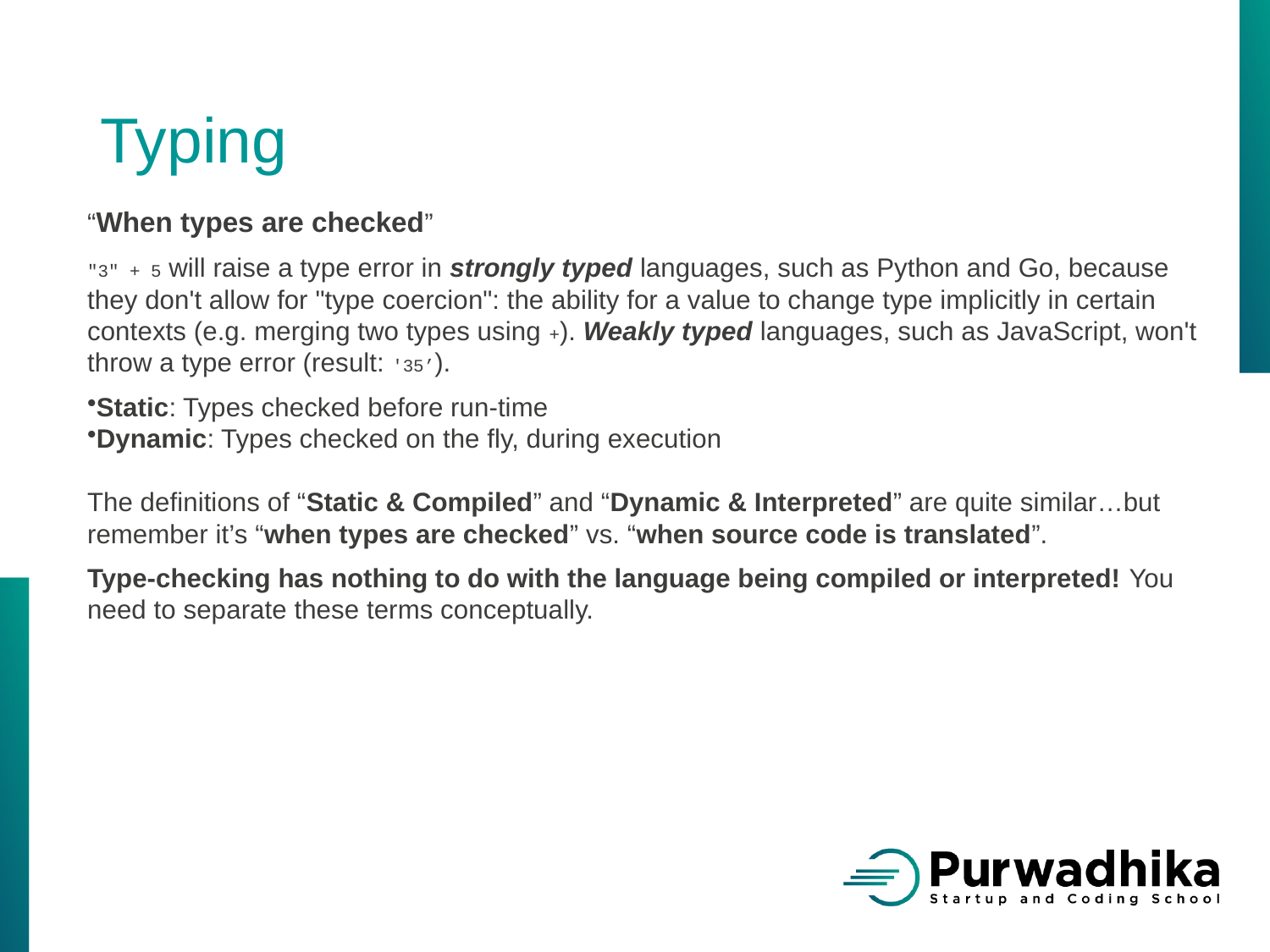

# Typing
“When types are checked”

"3" + 5 will raise a type error in strongly typed languages, such as Python and Go, because they don't allow for "type coercion": the ability for a value to change type implicitly in certain contexts (e.g. merging two types using +). Weakly typed languages, such as JavaScript, won't throw a type error (result: '35’).

Static: Types checked before run-time
Dynamic: Types checked on the fly, during execution

The definitions of “Static & Compiled” and “Dynamic & Interpreted” are quite similar…but remember it’s “when types are checked” vs. “when source code is translated”.

Type-checking has nothing to do with the language being compiled or interpreted! You need to separate these terms conceptually.